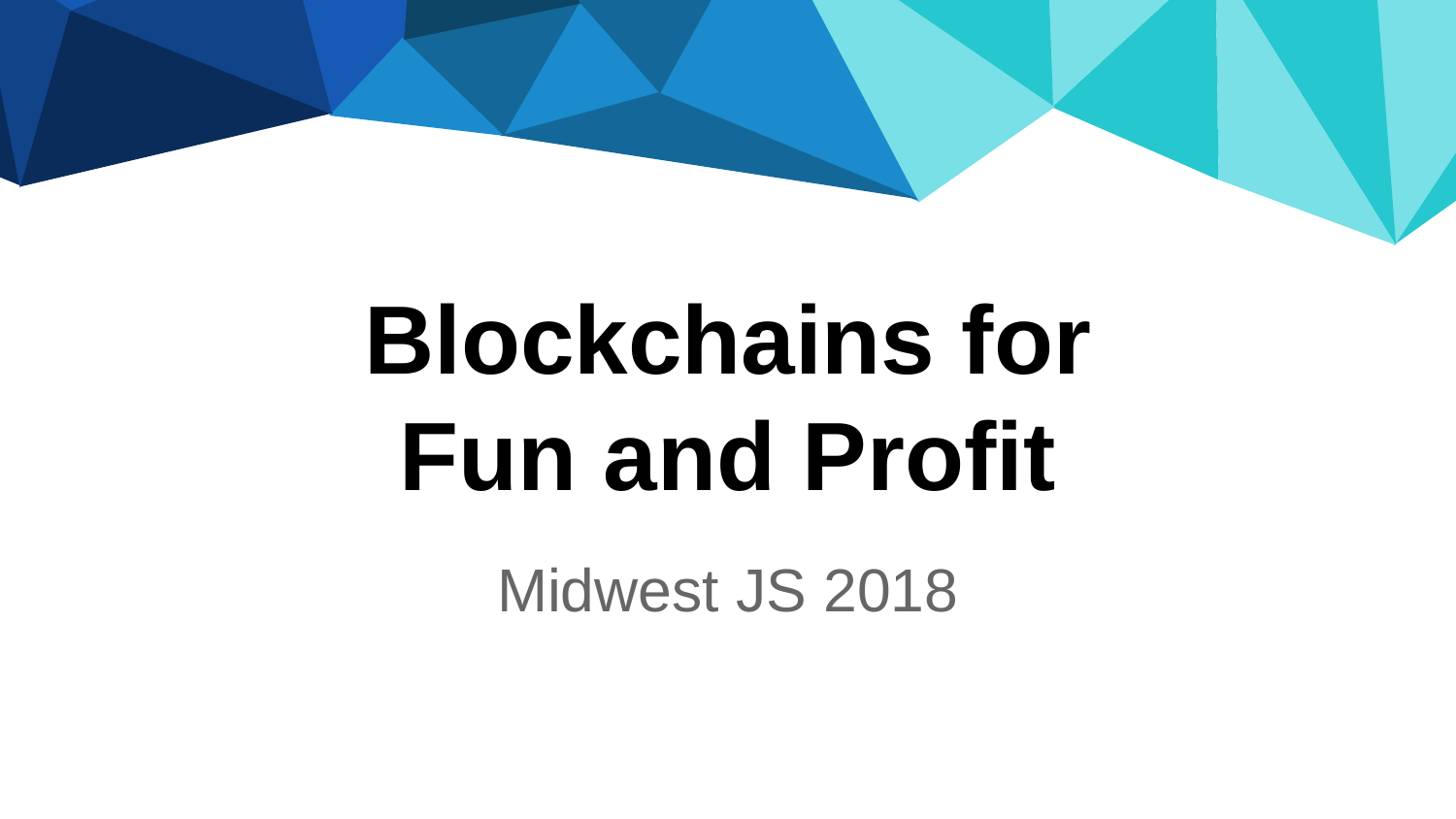

Blockchains for
Fun and Profit
Midwest JS 2018